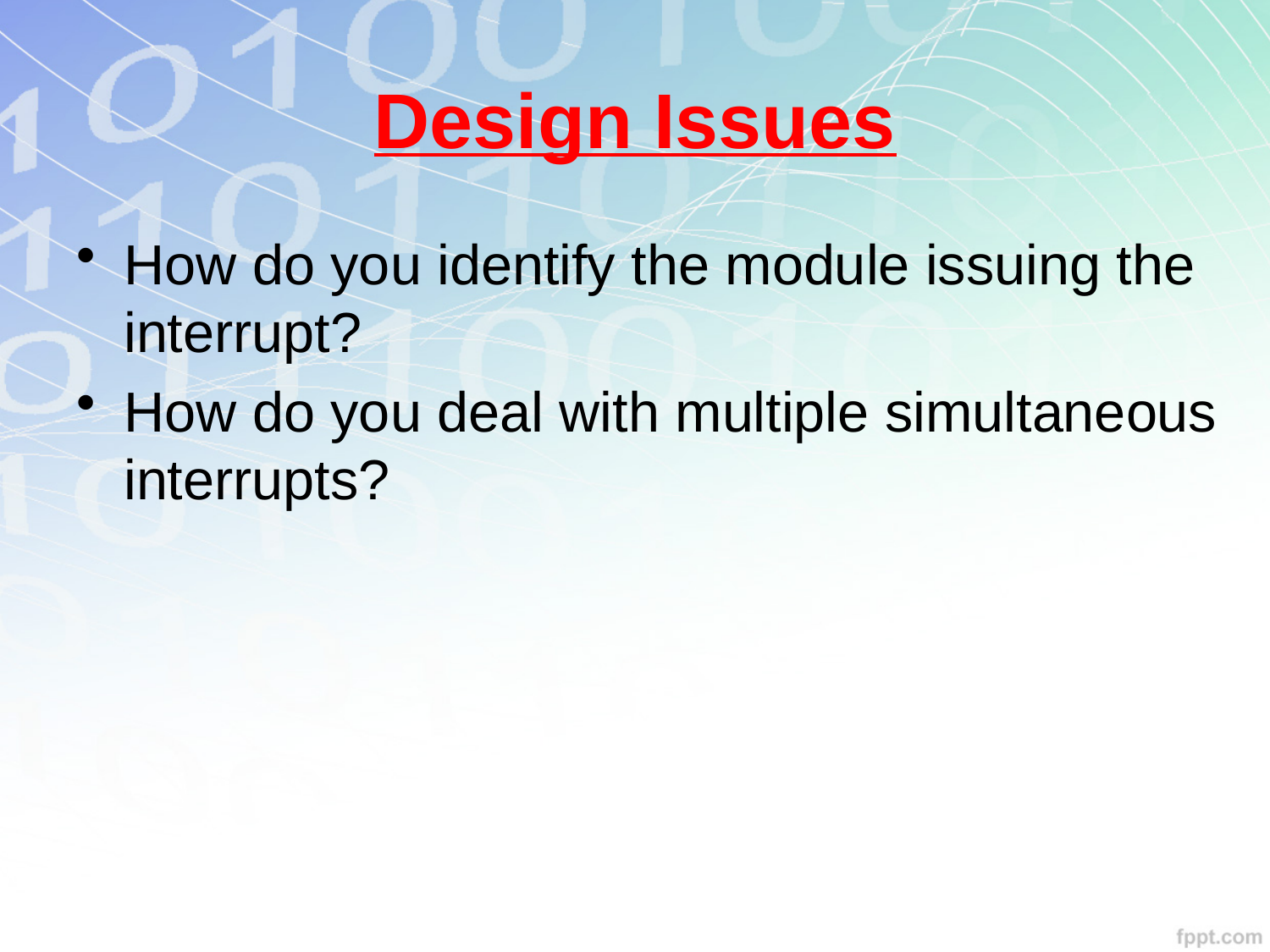

# Design Issues
How do you identify the module issuing the interrupt?
How do you deal with multiple simultaneous interrupts?